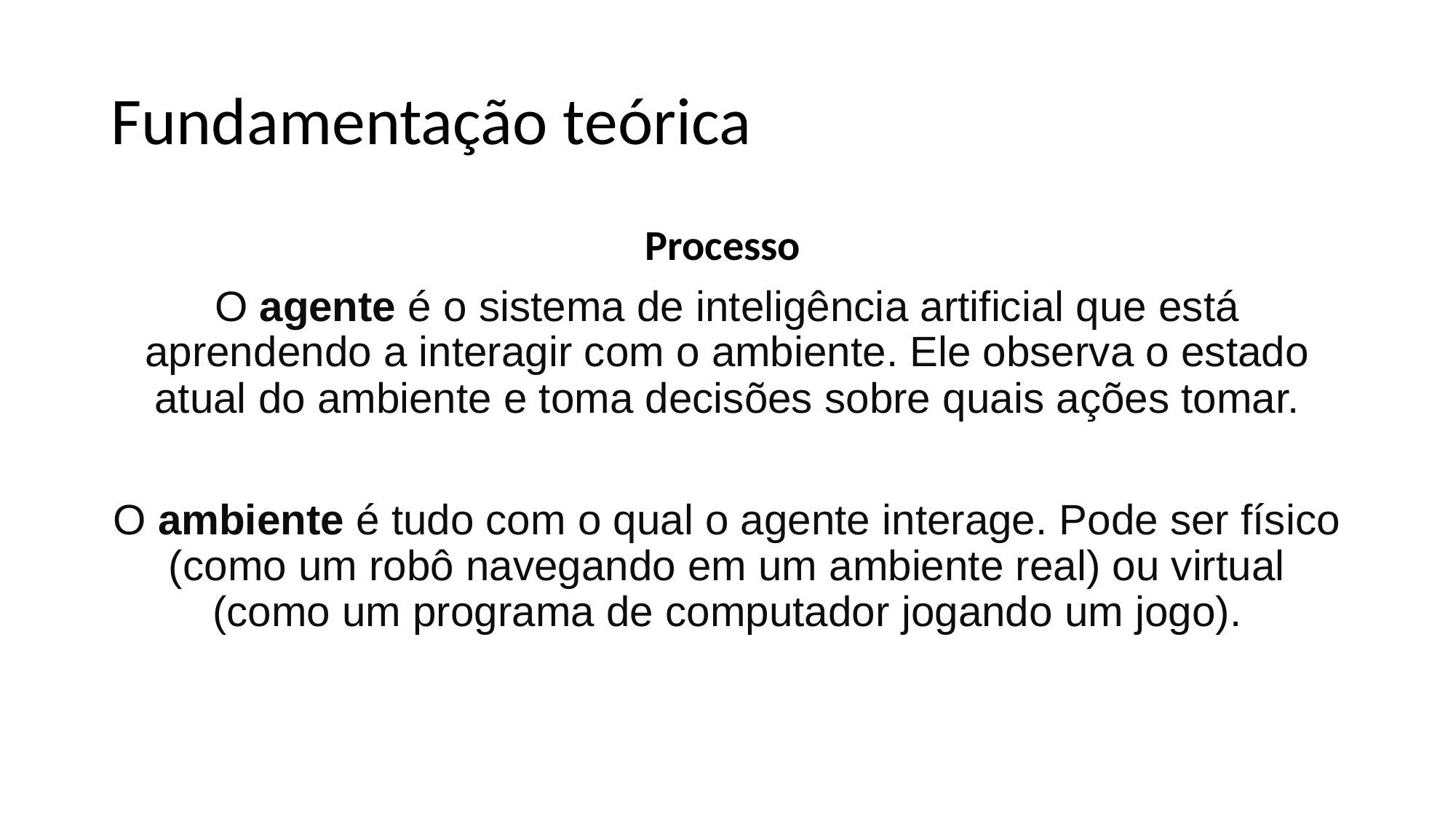

# Fundamentação teórica
Processo
O agente é o sistema de inteligência artificial que está aprendendo a interagir com o ambiente. Ele observa o estado atual do ambiente e toma decisões sobre quais ações tomar.

O ambiente é tudo com o qual o agente interage. Pode ser físico (como um robô navegando em um ambiente real) ou virtual (como um programa de computador jogando um jogo).